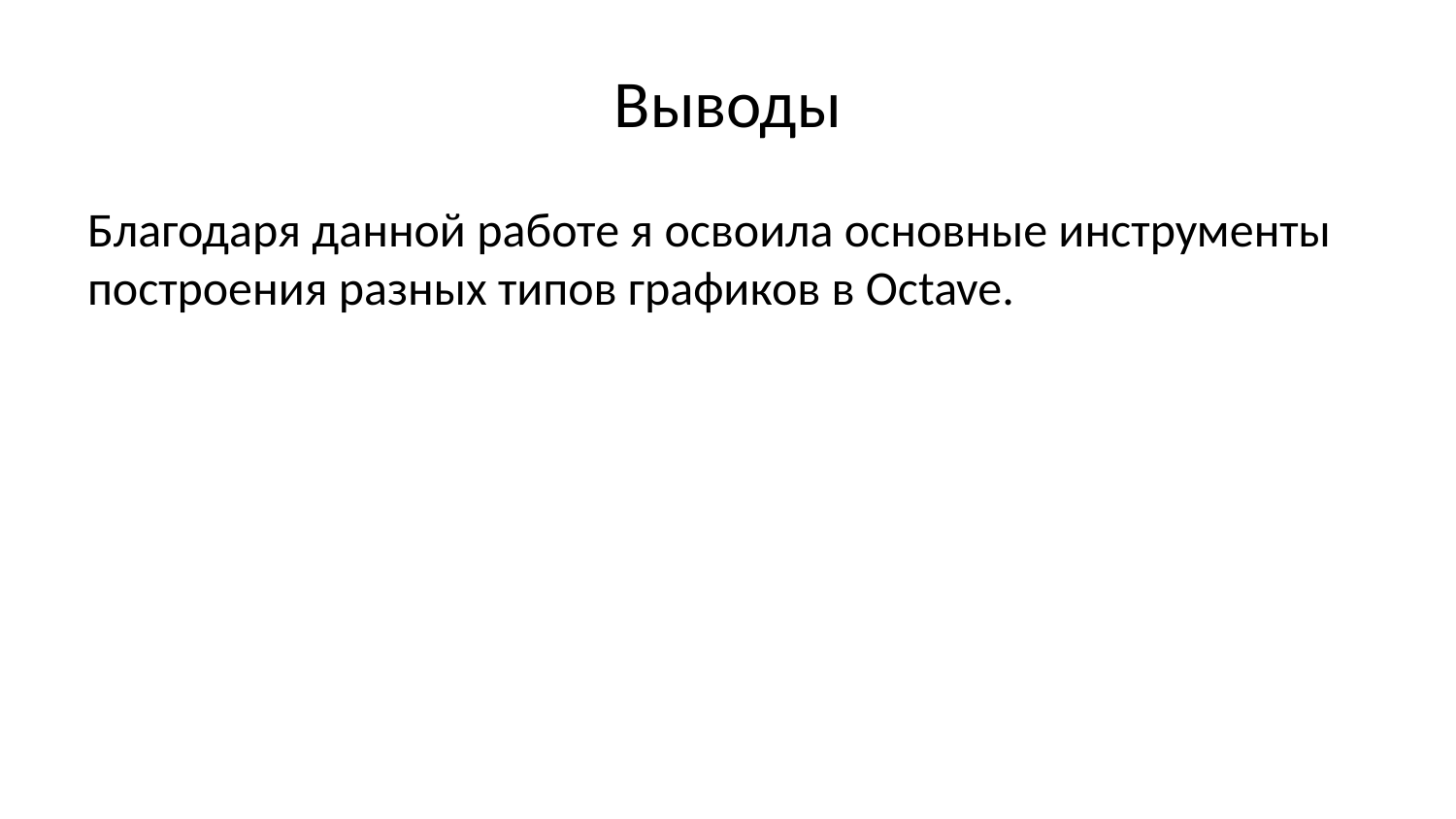

# Выводы
Благодаря данной работе я освоила основные инструменты построения разных типов графиков в Octave.